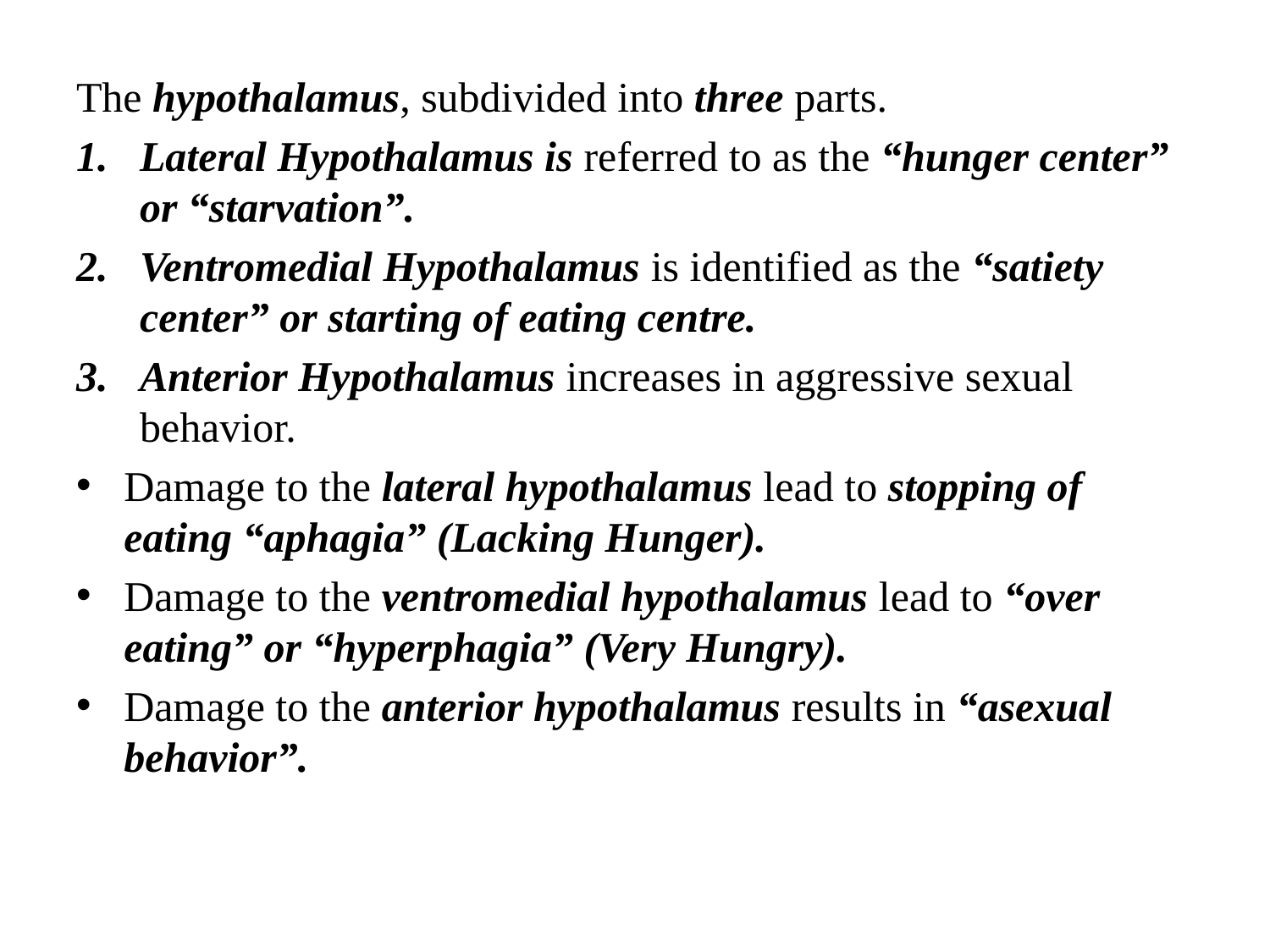

The hypothalamus, subdivided into three parts.
Lateral Hypothalamus is referred to as the “hunger center” or “starvation”.
Ventromedial Hypothalamus is identified as the “satiety center” or starting of eating centre.
Anterior Hypothalamus increases in aggressive sexual behavior.
Damage to the lateral hypothalamus lead to stopping of eating “aphagia” (Lacking Hunger).
Damage to the ventromedial hypothalamus lead to “over eating” or “hyperphagia” (Very Hungry).
Damage to the anterior hypothalamus results in “asexual behavior”.